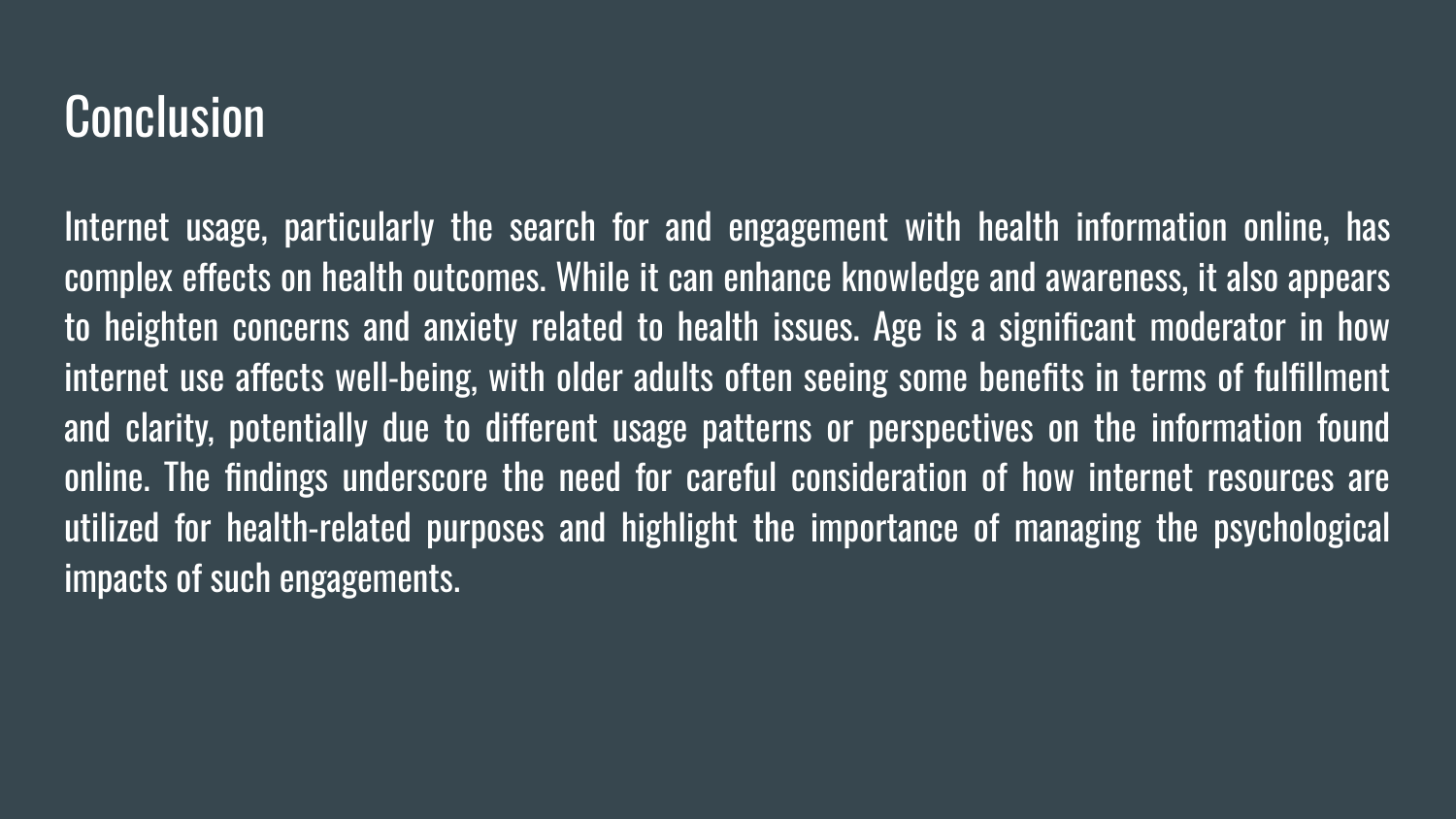

# Conclusion
Internet usage, particularly the search for and engagement with health information online, has complex effects on health outcomes. While it can enhance knowledge and awareness, it also appears to heighten concerns and anxiety related to health issues. Age is a significant moderator in how internet use affects well-being, with older adults often seeing some benefits in terms of fulfillment and clarity, potentially due to different usage patterns or perspectives on the information found online. The findings underscore the need for careful consideration of how internet resources are utilized for health-related purposes and highlight the importance of managing the psychological impacts of such engagements.